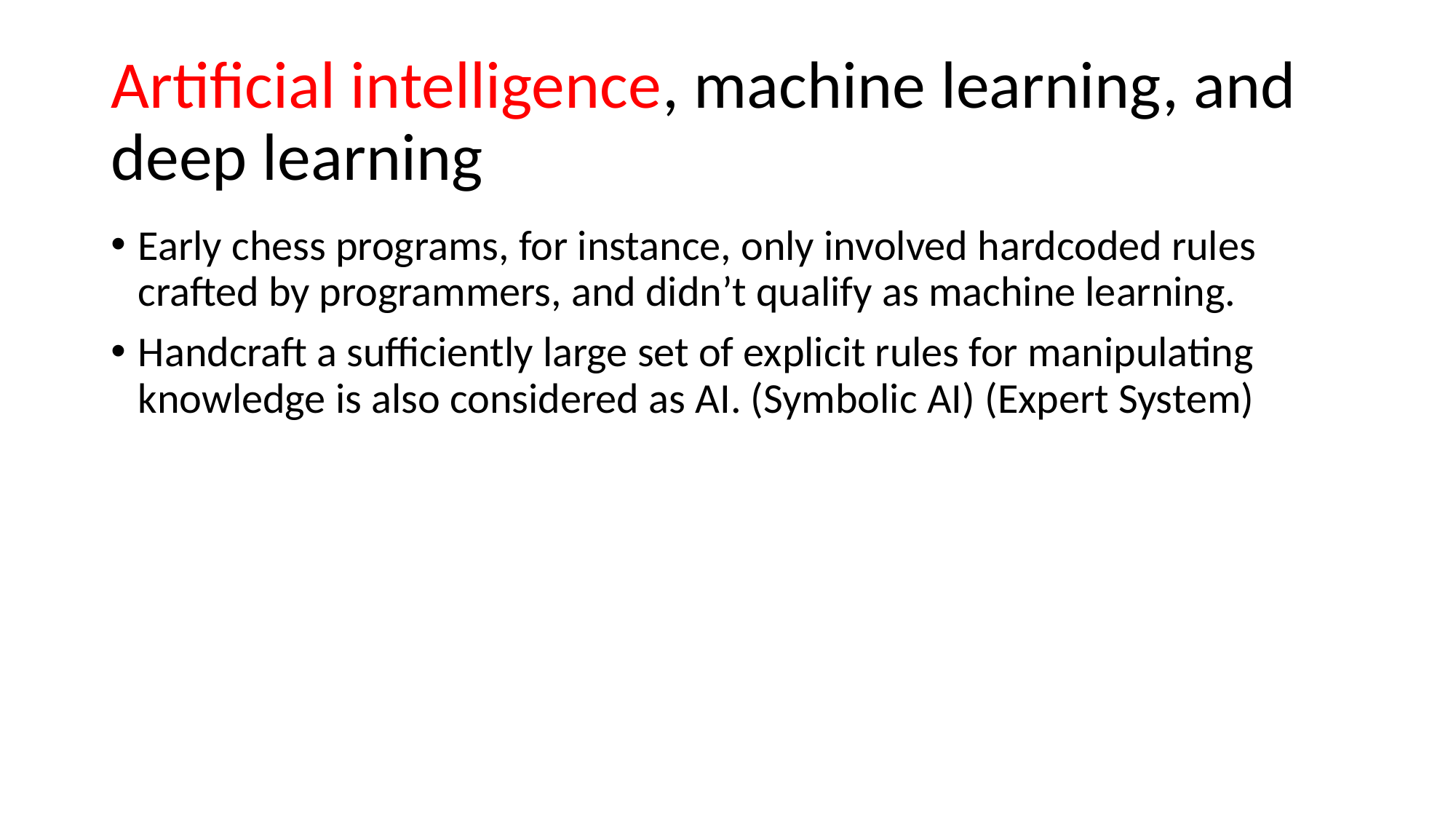

# Artificial intelligence, machine learning, and deep learning
Early chess programs, for instance, only involved hardcoded rules crafted by programmers, and didn’t qualify as machine learning.
Handcraft a sufficiently large set of explicit rules for manipulating knowledge is also considered as AI. (Symbolic AI) (Expert System)